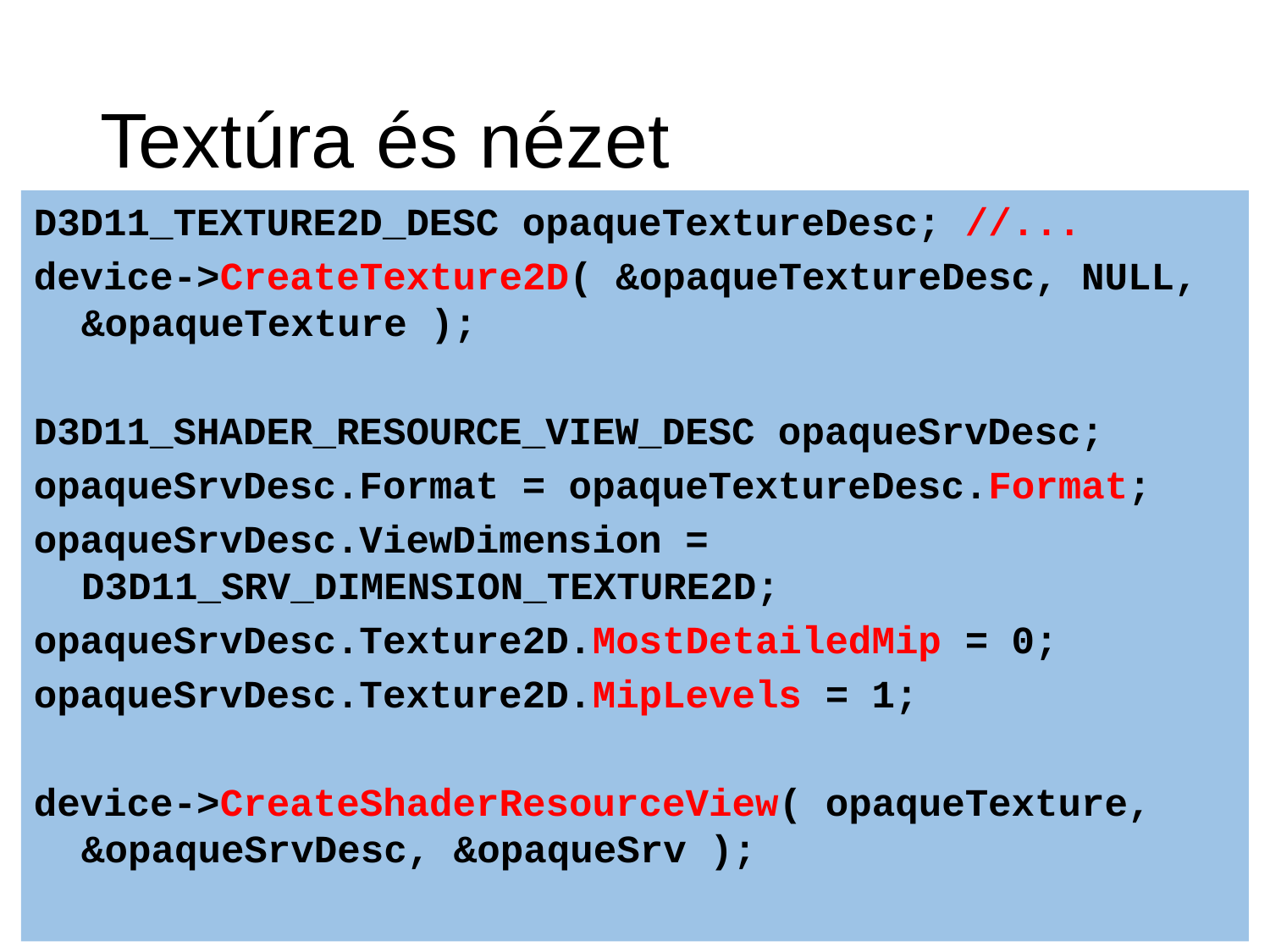

# Textúra és nézet
D3D11_TEXTURE2D_DESC opaqueTextureDesc; //...
device->CreateTexture2D( &opaqueTextureDesc, NULL, &opaqueTexture );

D3D11_SHADER_RESOURCE_VIEW_DESC opaqueSrvDesc;
opaqueSrvDesc.Format = opaqueTextureDesc.Format;
opaqueSrvDesc.ViewDimension = D3D11_SRV_DIMENSION_TEXTURE2D;
opaqueSrvDesc.Texture2D.MostDetailedMip = 0;
opaqueSrvDesc.Texture2D.MipLevels = 1;

device->CreateShaderResourceView( opaqueTexture, &opaqueSrvDesc, &opaqueSrv );